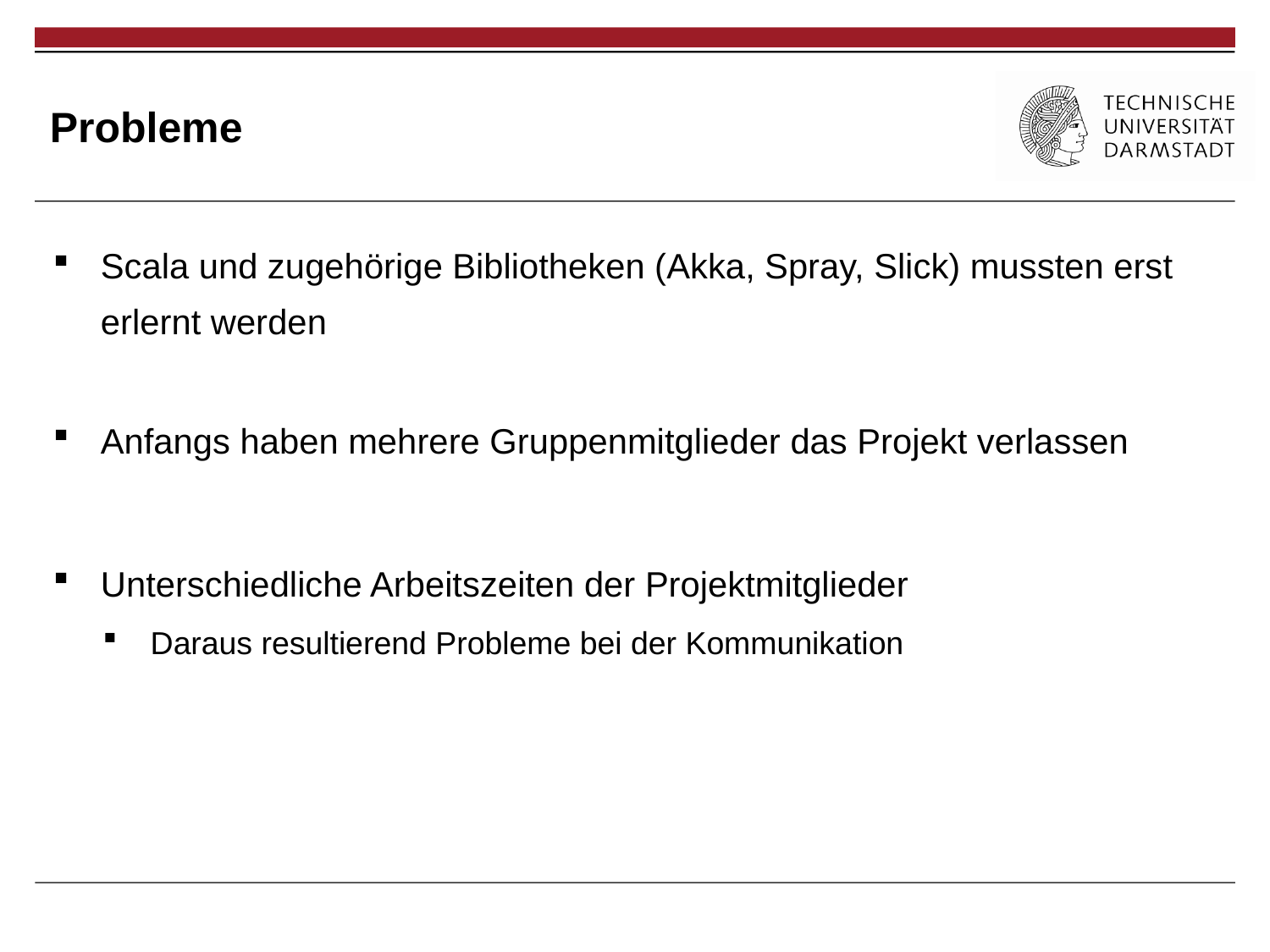

# Probleme
Scala und zugehörige Bibliotheken (Akka, Spray, Slick) mussten erst erlernt werden

Anfangs haben mehrere Gruppenmitglieder das Projekt verlassen

Unterschiedliche Arbeitszeiten der Projektmitglieder
Daraus resultierend Probleme bei der Kommunikation